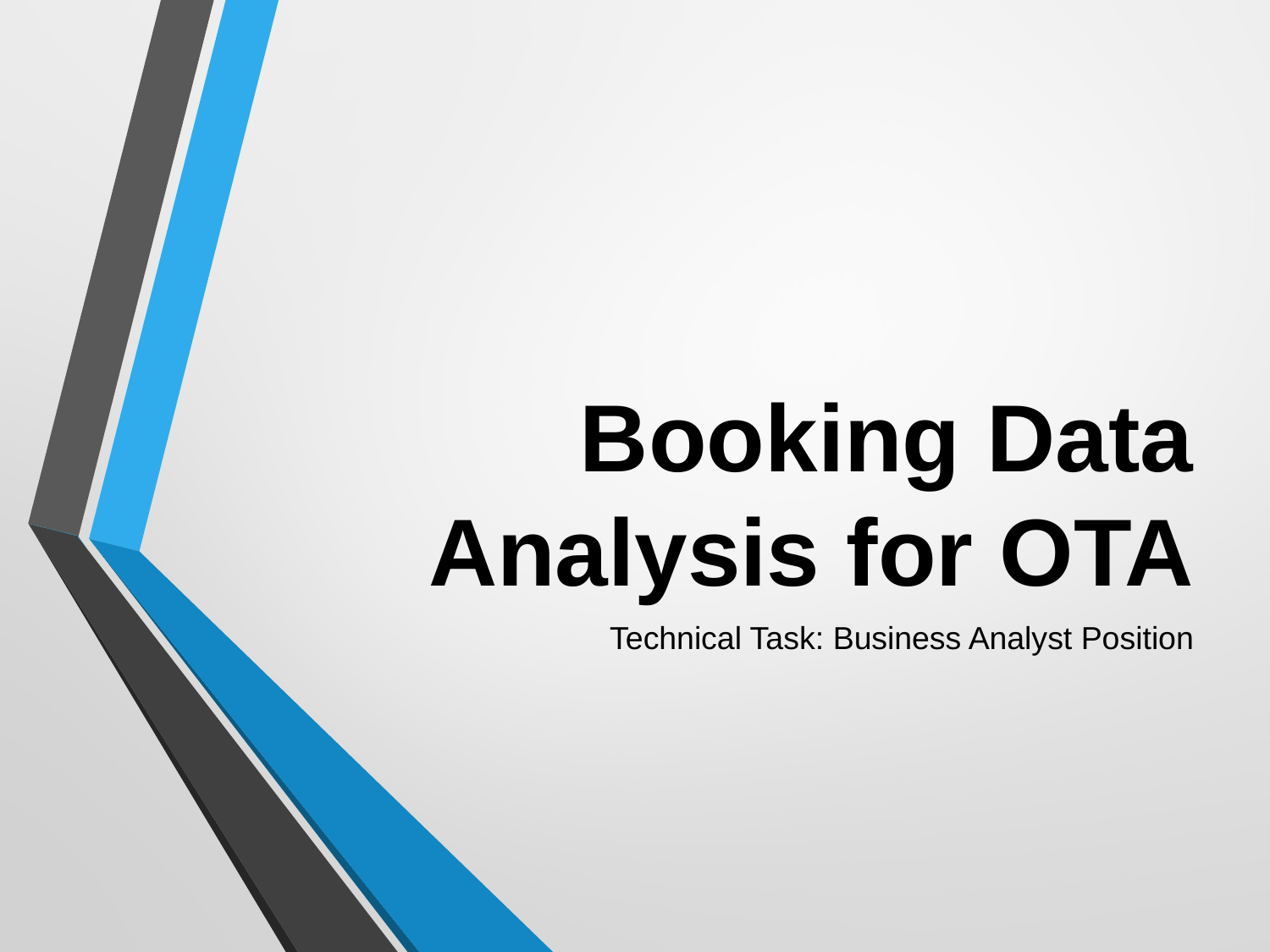

# Booking Data Analysis for OTA
Technical Task: Business Analyst Position